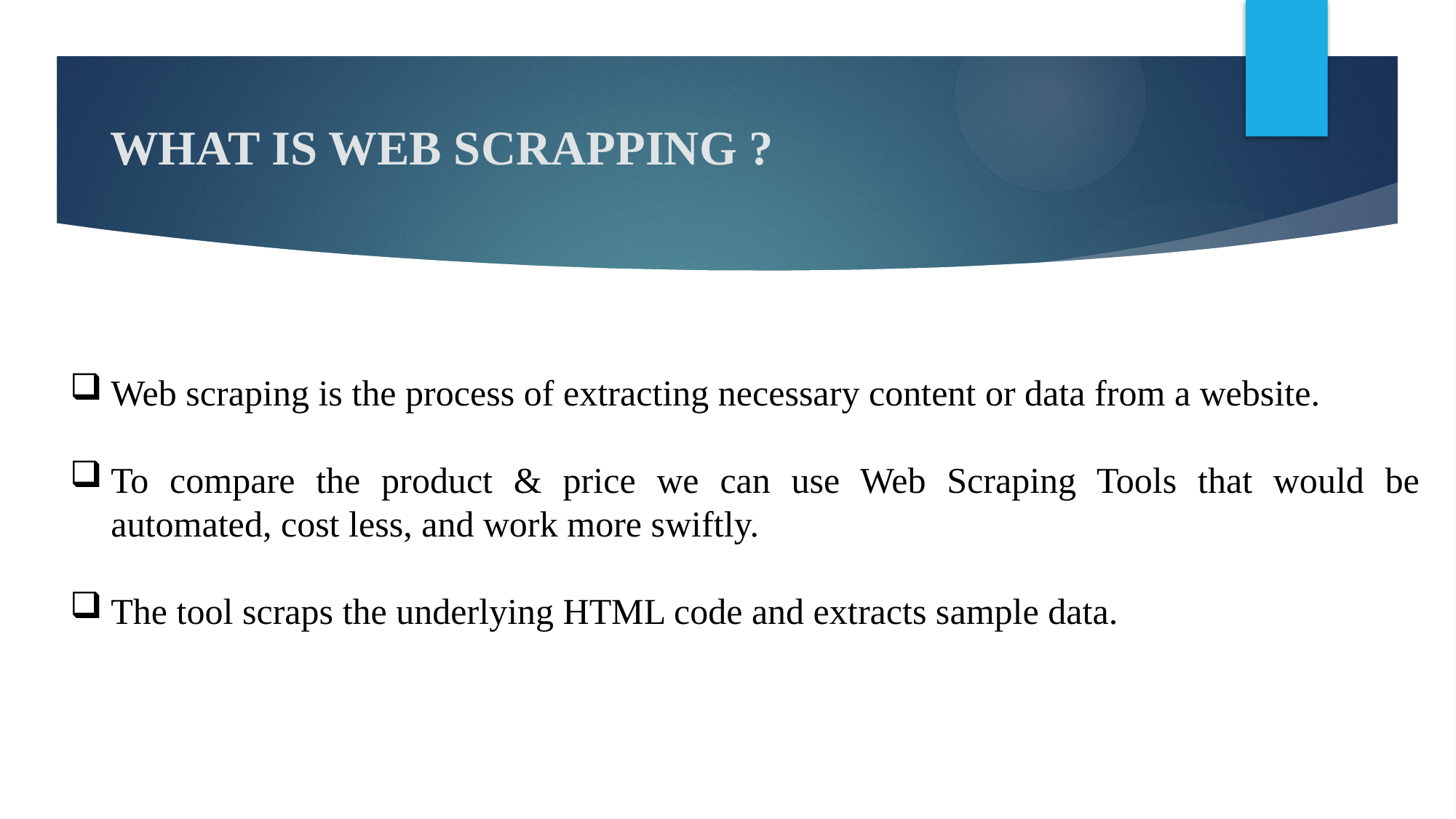

# WHAT IS WEB SCRAPPING ?
Web scraping is the process of extracting necessary content or data from a website.

To compare the product & price we can use Web Scraping Tools that would be automated, cost less, and work more swiftly.

The tool scraps the underlying HTML code and extracts sample data.